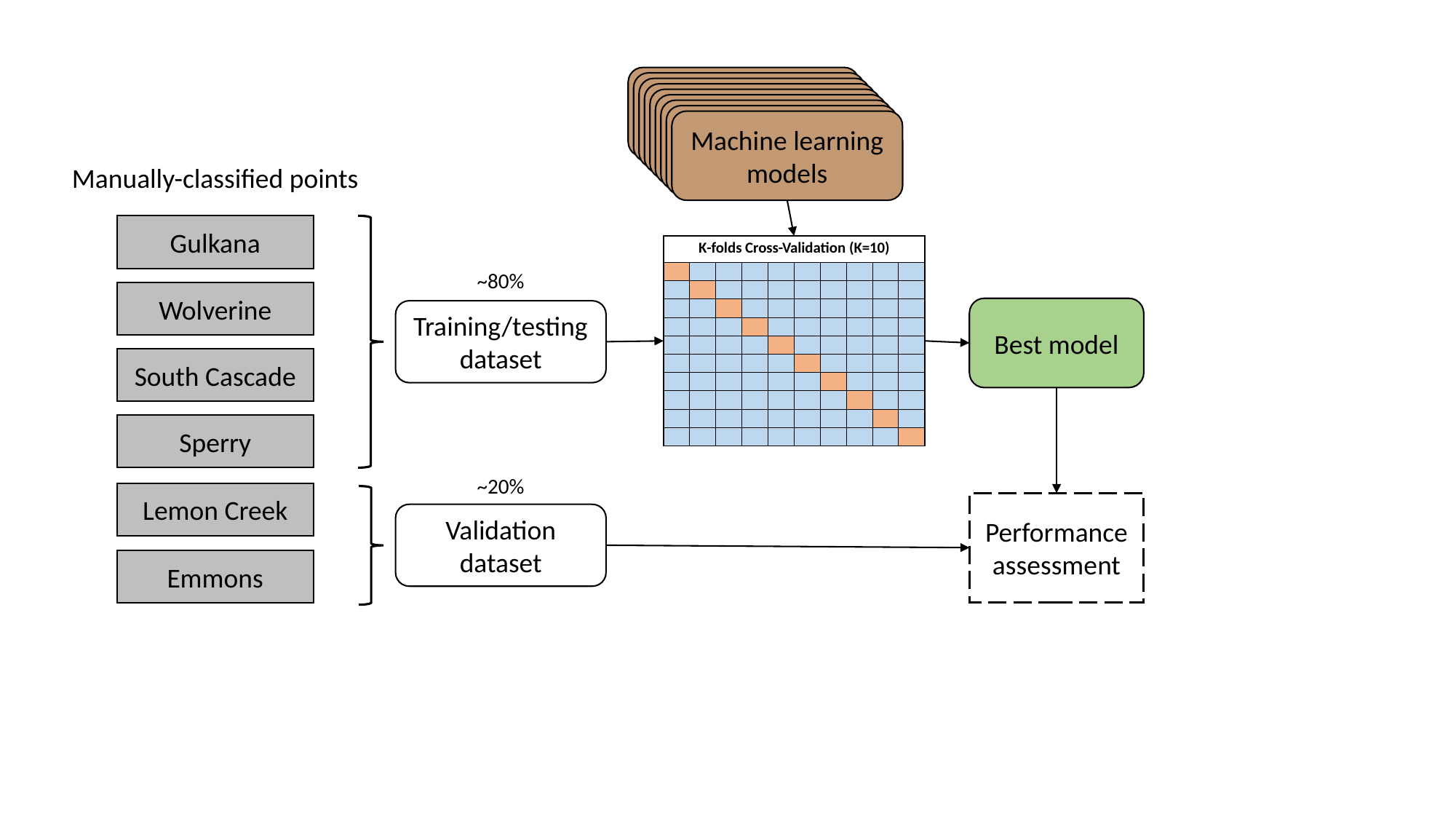

Machine learning models
Machine learning models
Machine learning models
Machine learning models
Machine learning models
Machine learning models
Machine learning models
Machine learning models
Machine learning models
Manually-classified points
Gulkana

| K-folds Cross-Validation (K=10) |  |  |  |  |  |  |  |  |  |
| --- | --- | --- | --- | --- | --- | --- | --- | --- | --- |
|  |  |  |  |  |  |  |  |  |  |
|  |  |  |  |  |  |  |  |  |  |
|  |  |  |  |  |  |  |  |  |  |
|  |  |  |  |  |  |  |  |  |  |
|  |  |  |  |  |  |  |  |  |  |
|  |  |  |  |  |  |  |  |  |  |
|  |  |  |  |  |  |  |  |  |  |
|  |  |  |  |  |  |  |  |  |  |
|  |  |  |  |  |  |  |  |  |  |
|  |  |  |  |  |  |  |  |  |  |
~80%
Wolverine
Best model
Training/testing dataset
South Cascade
Sperry
~20%
Lemon Creek

Performance assessment
Validation dataset
Emmons